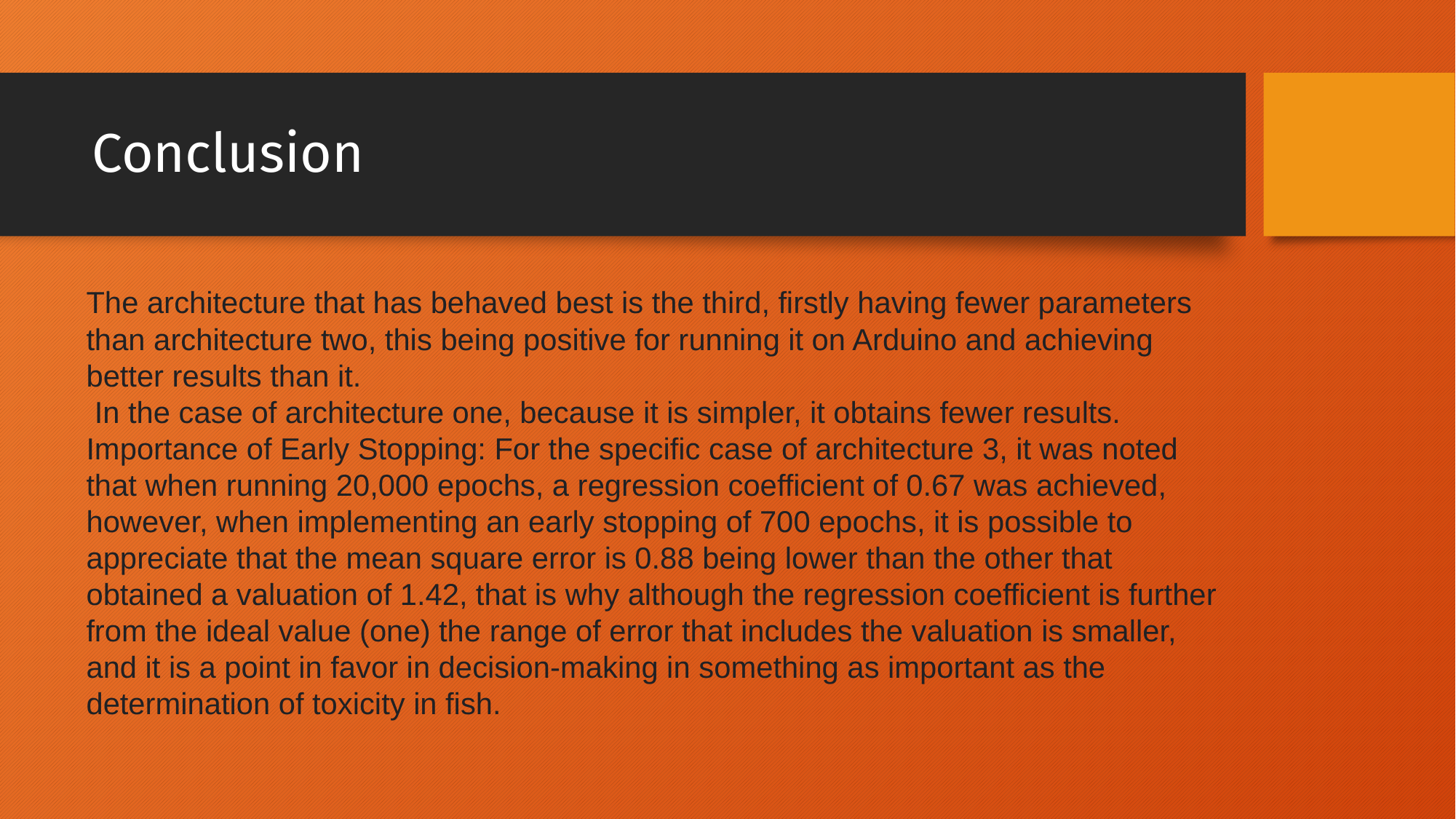

# Conclusion
The architecture that has behaved best is the third, firstly having fewer parameters than architecture two, this being positive for running it on Arduino and achieving better results than it.
 In the case of architecture one, because it is simpler, it obtains fewer results. Importance of Early Stopping: For the specific case of architecture 3, it was noted that when running 20,000 epochs, a regression coefficient of 0.67 was achieved, however, when implementing an early stopping of 700 epochs, it is possible to appreciate that the mean square error is 0.88 being lower than the other that obtained a valuation of 1.42, that is why although the regression coefficient is further from the ideal value (one) the range of error that includes the valuation is smaller, and it is a point in favor in decision-making in something as important as the determination of toxicity in fish.